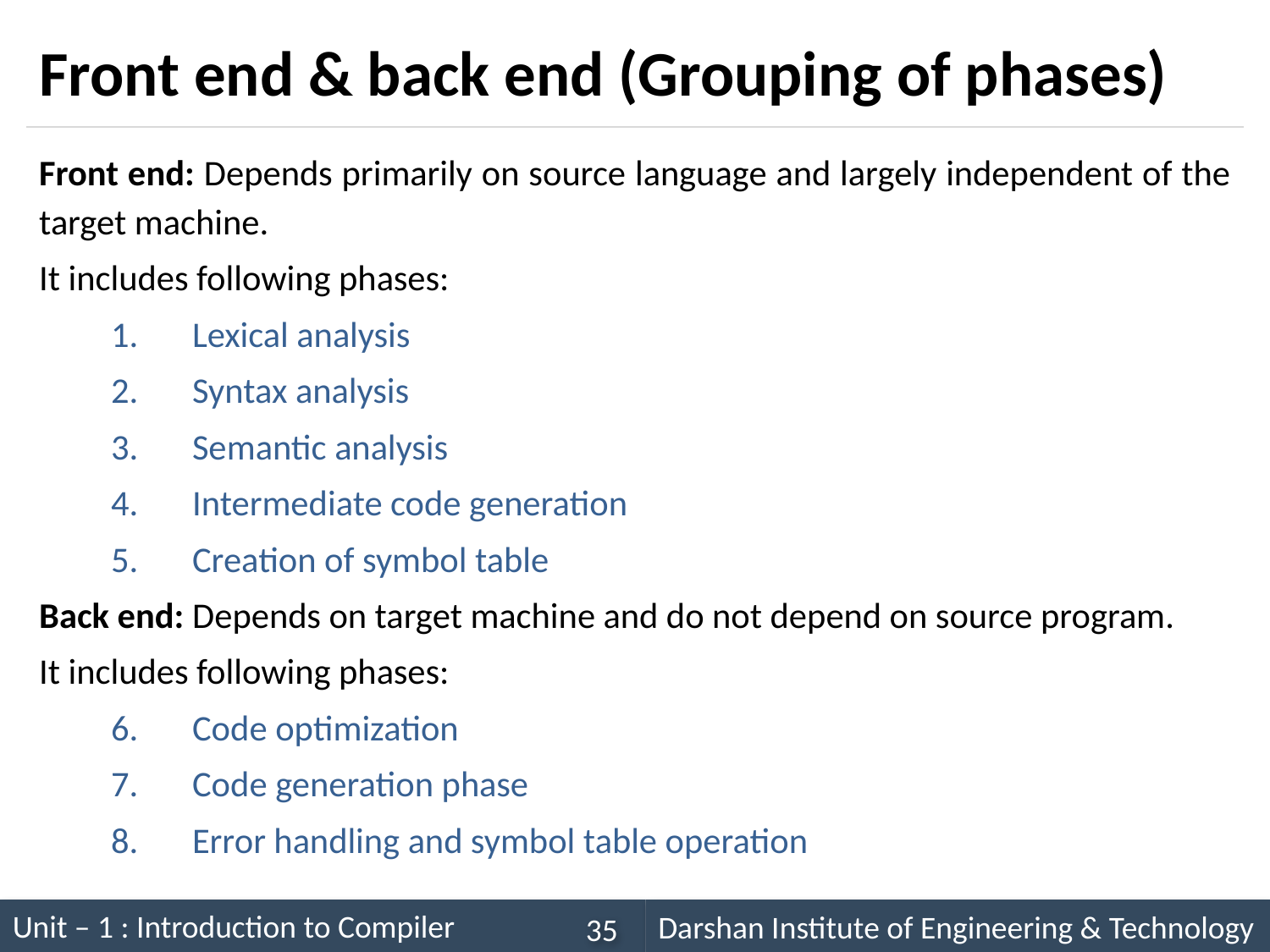

# Front end & back end (Grouping of phases)
Front end: Depends primarily on source language and largely independent of the target machine.
It includes following phases:
Lexical analysis
Syntax analysis
Semantic analysis
Intermediate code generation
Creation of symbol table
Back end: Depends on target machine and do not depend on source program.
It includes following phases:
Code optimization
Code generation phase
Error handling and symbol table operation